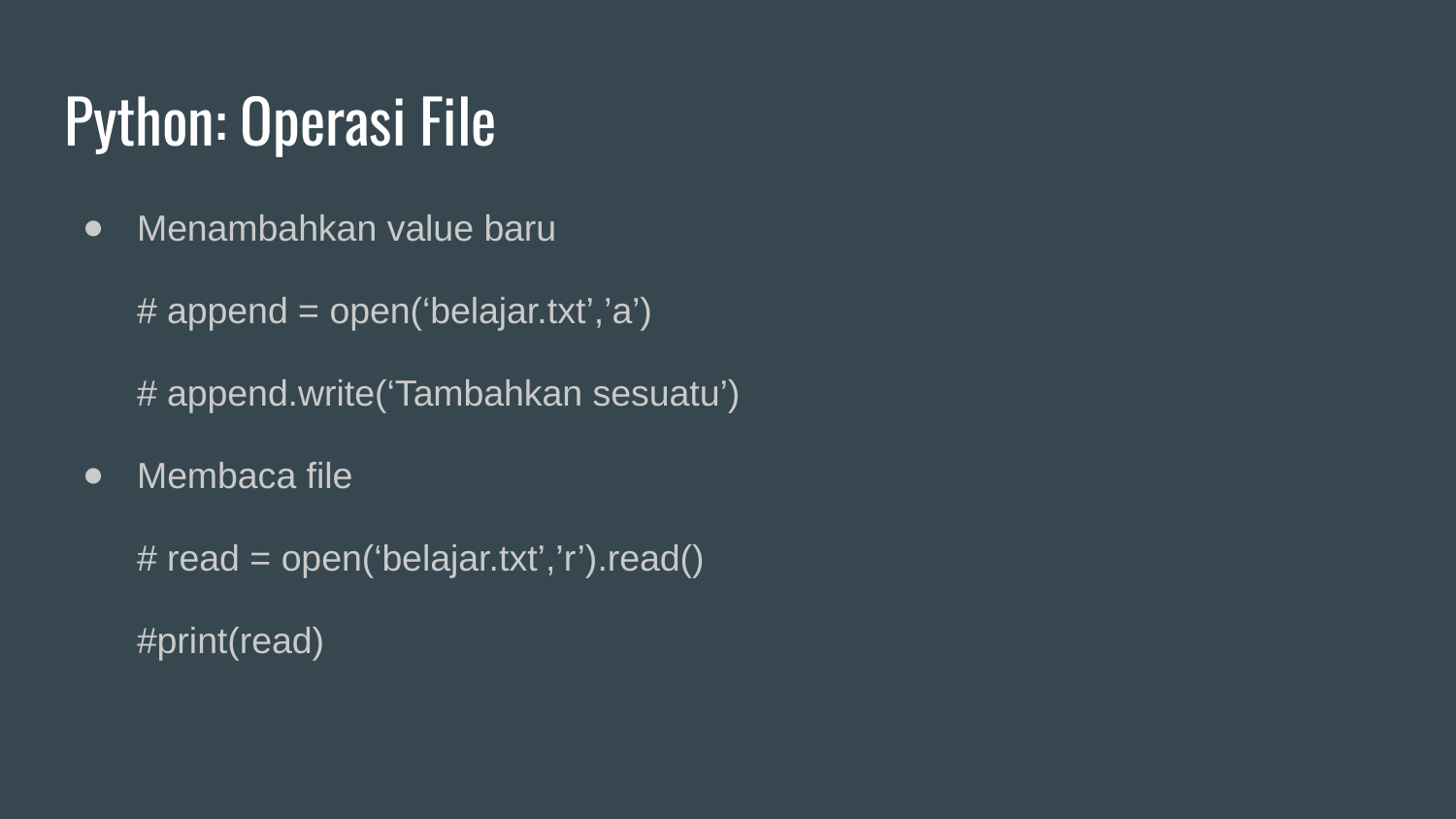

# Python: Operasi File
Menambahkan value baru
# append = open(‘belajar.txt’,’a’)
# append.write(‘Tambahkan sesuatu’)
Membaca file
# read = open(‘belajar.txt’,’r’).read()
#print(read)